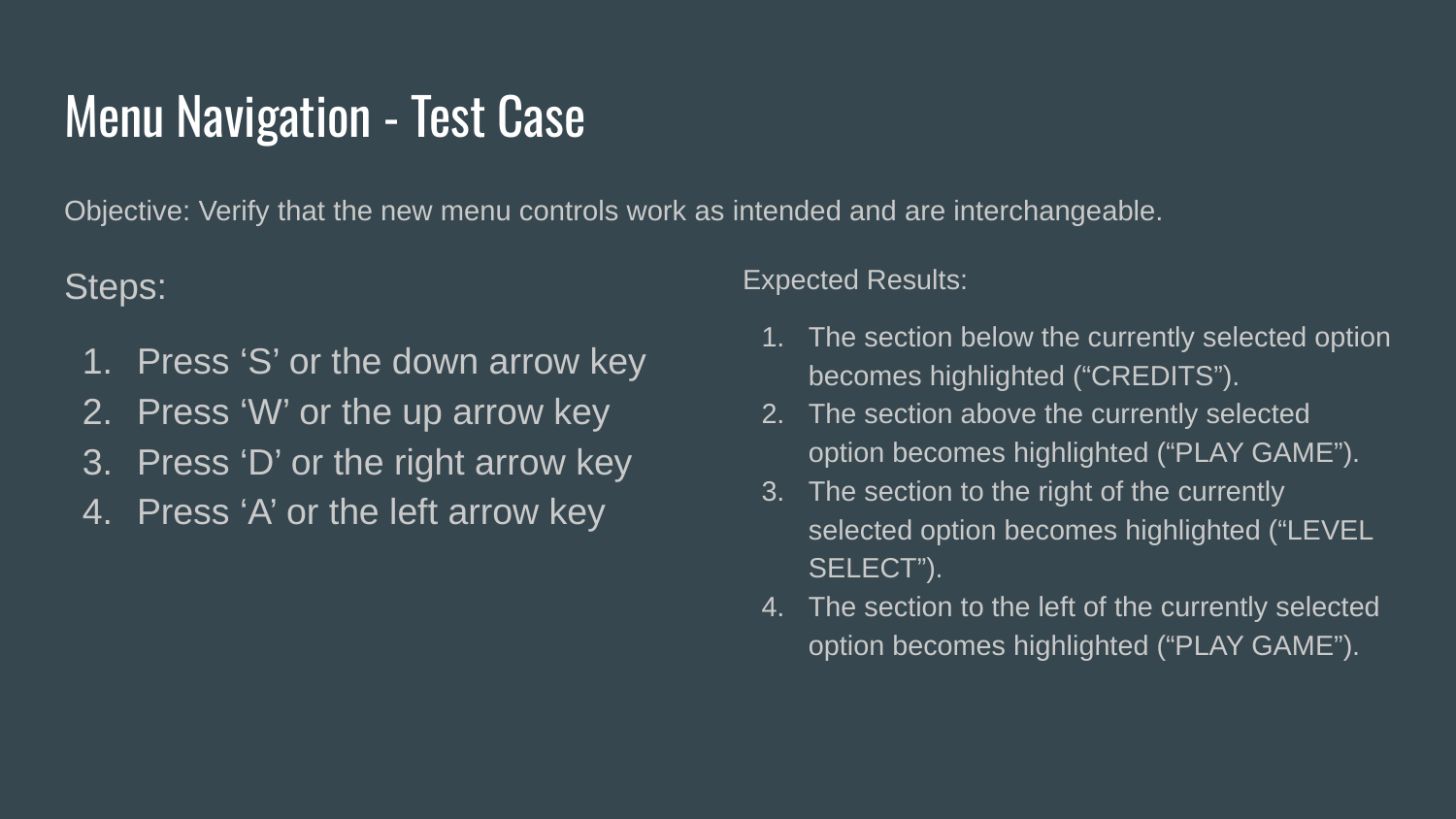

# Menu Navigation - Test Case
Objective: Verify that the new menu controls work as intended and are interchangeable.
Expected Results:
The section below the currently selected option becomes highlighted (“CREDITS”).
The section above the currently selected option becomes highlighted (“PLAY GAME”).
The section to the right of the currently selected option becomes highlighted (“LEVEL SELECT”).
The section to the left of the currently selected option becomes highlighted (“PLAY GAME”).
Steps:
Press ‘S’ or the down arrow key
Press ‘W’ or the up arrow key
Press ‘D’ or the right arrow key
Press ‘A’ or the left arrow key